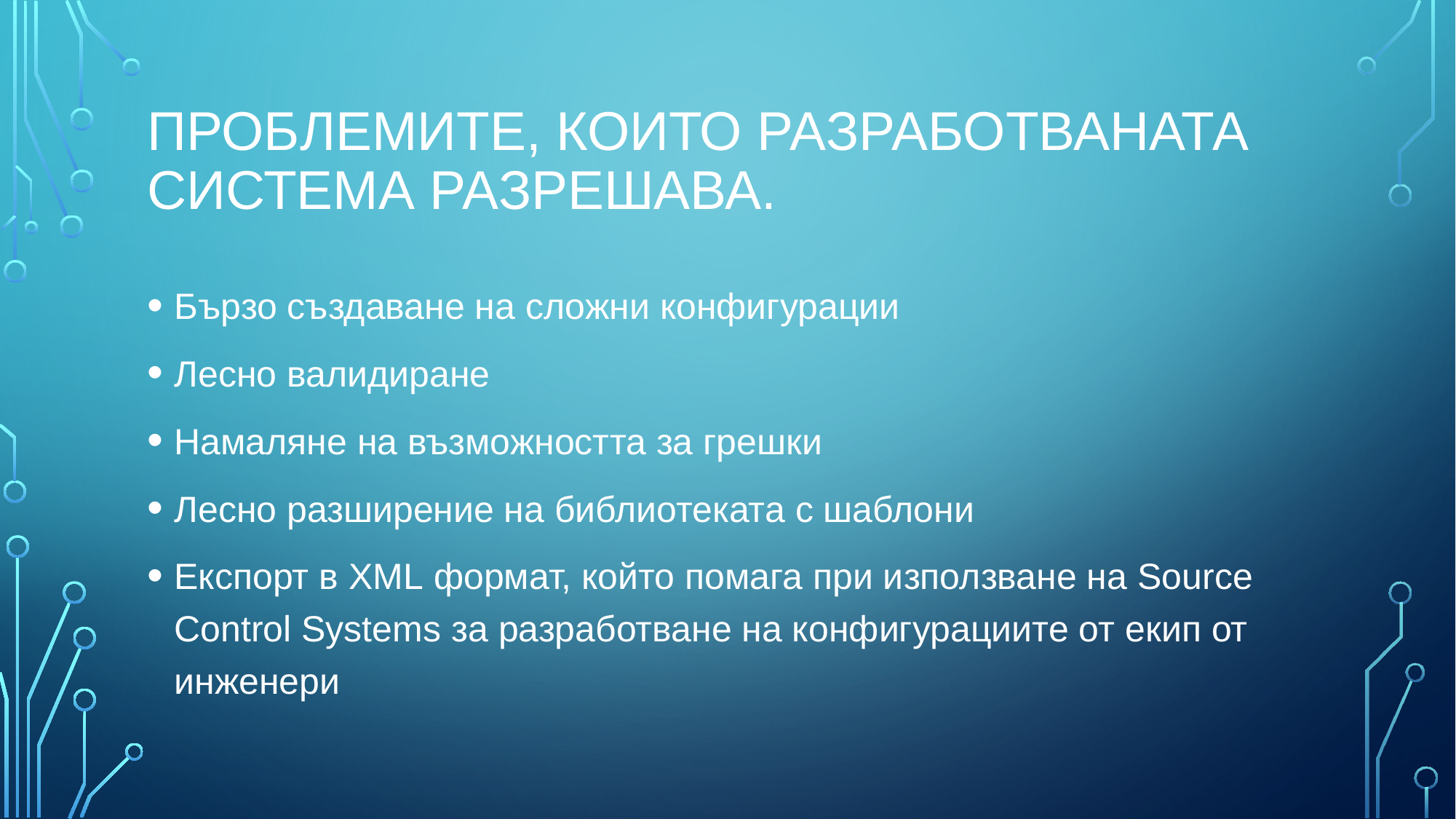

# Проблемите, които разработваната система разрешава.
Бързо създаване на сложни конфигурации
Лесно валидиране
Намаляне на възможността за грешки
Лесно разширение на библиотеката с шаблони
Експорт в XML формат, който помага при използване на Source Control Systems за разработване на конфигурациите от екип от инженери